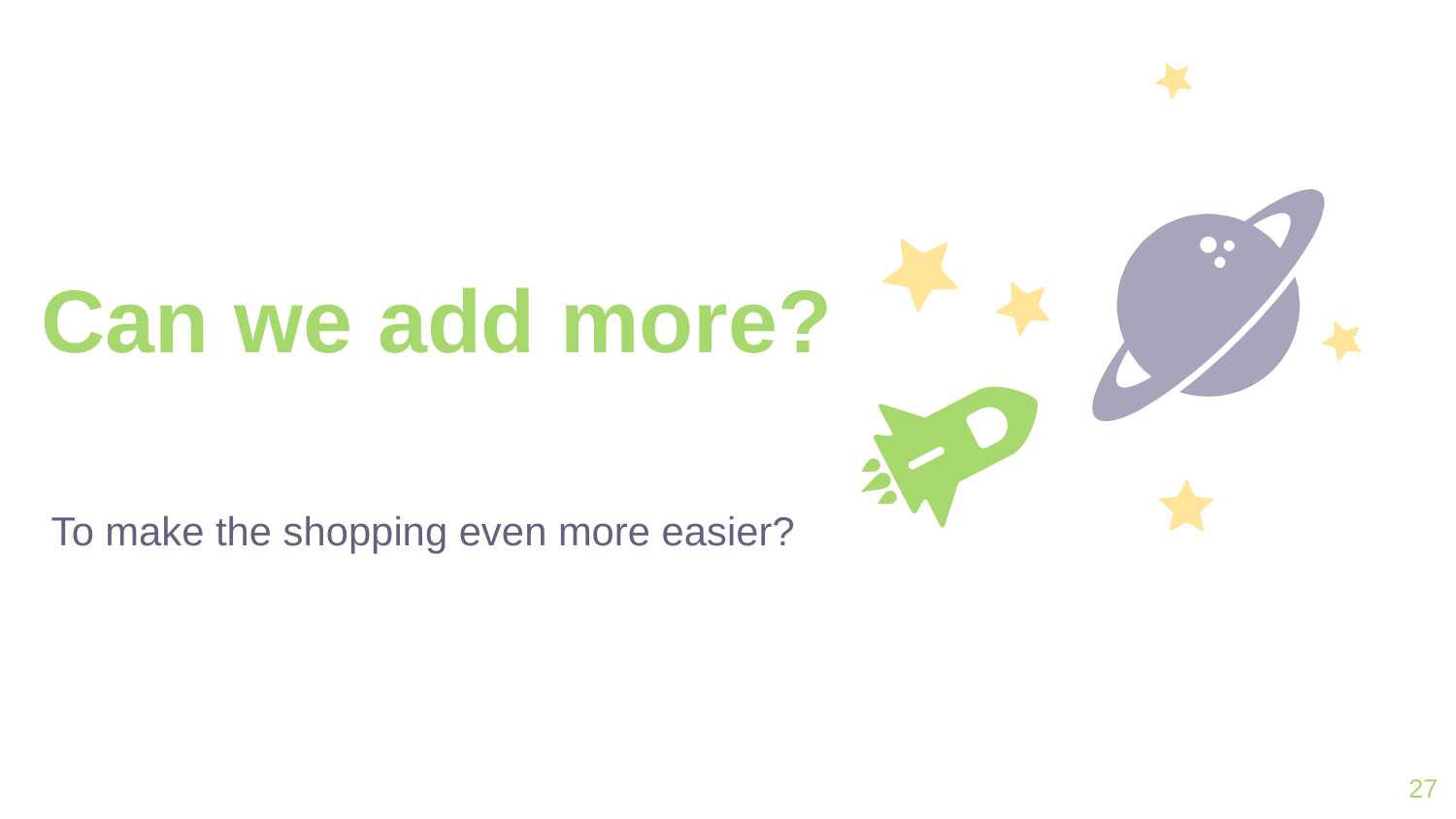

Can we add more?

To make the shopping even more easier?
27